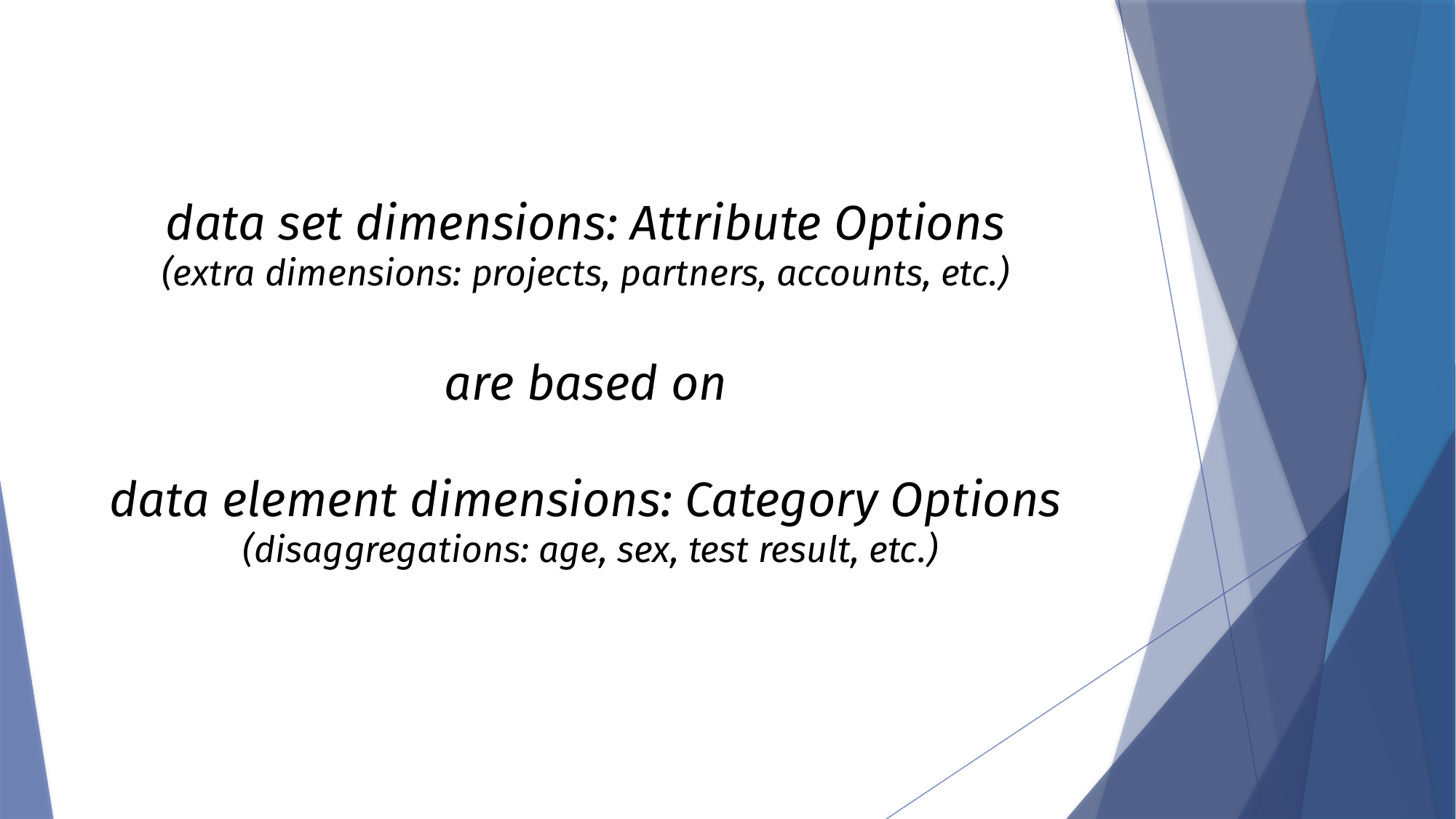

#
data set dimensions: Attribute Options
(extra dimensions: projects, partners, accounts, etc.)

are based on

data element dimensions: Category Options
 (disaggregations: age, sex, test result, etc.)